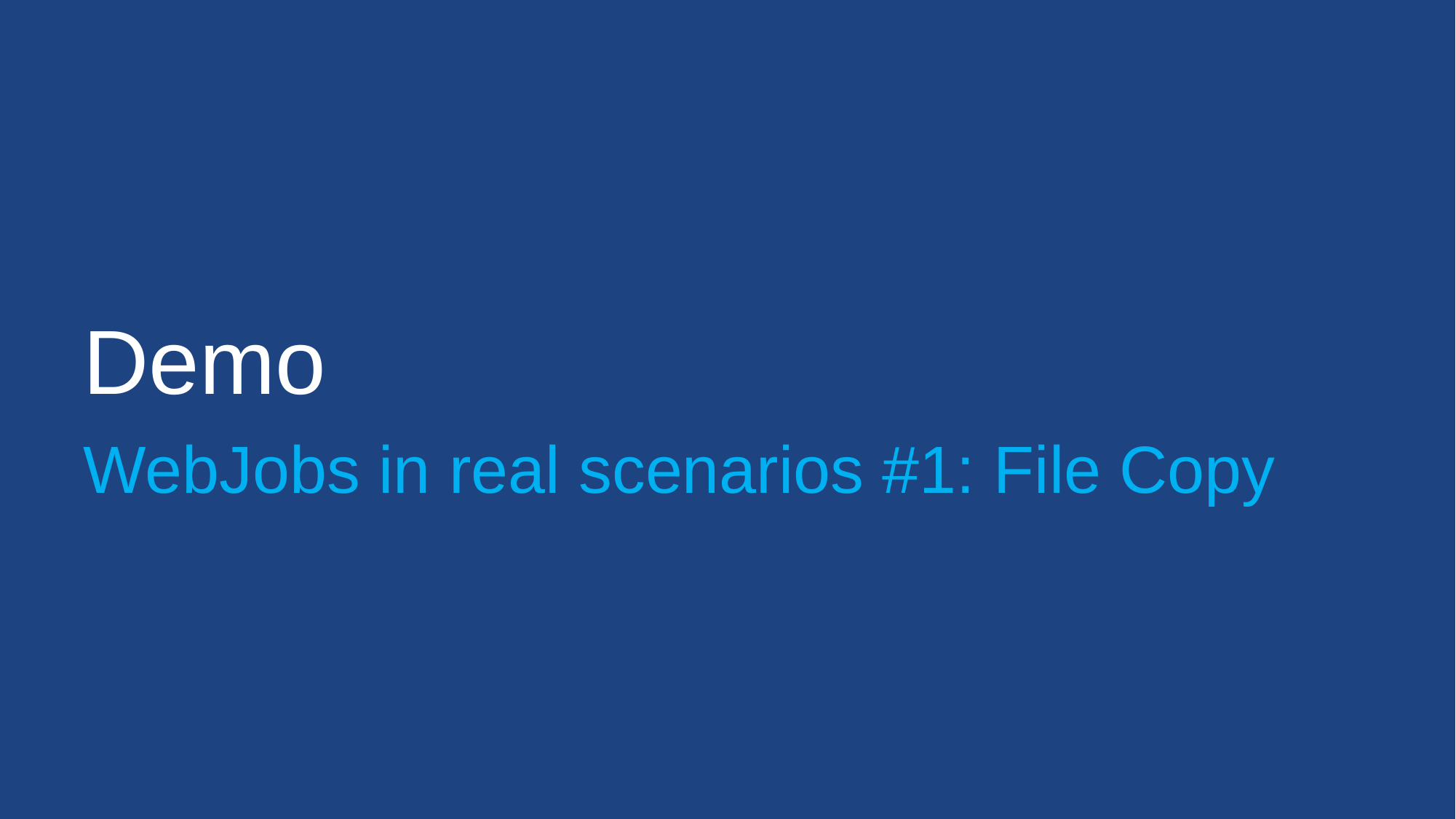

# Demo
WebJobs in real scenarios #1: File Copy